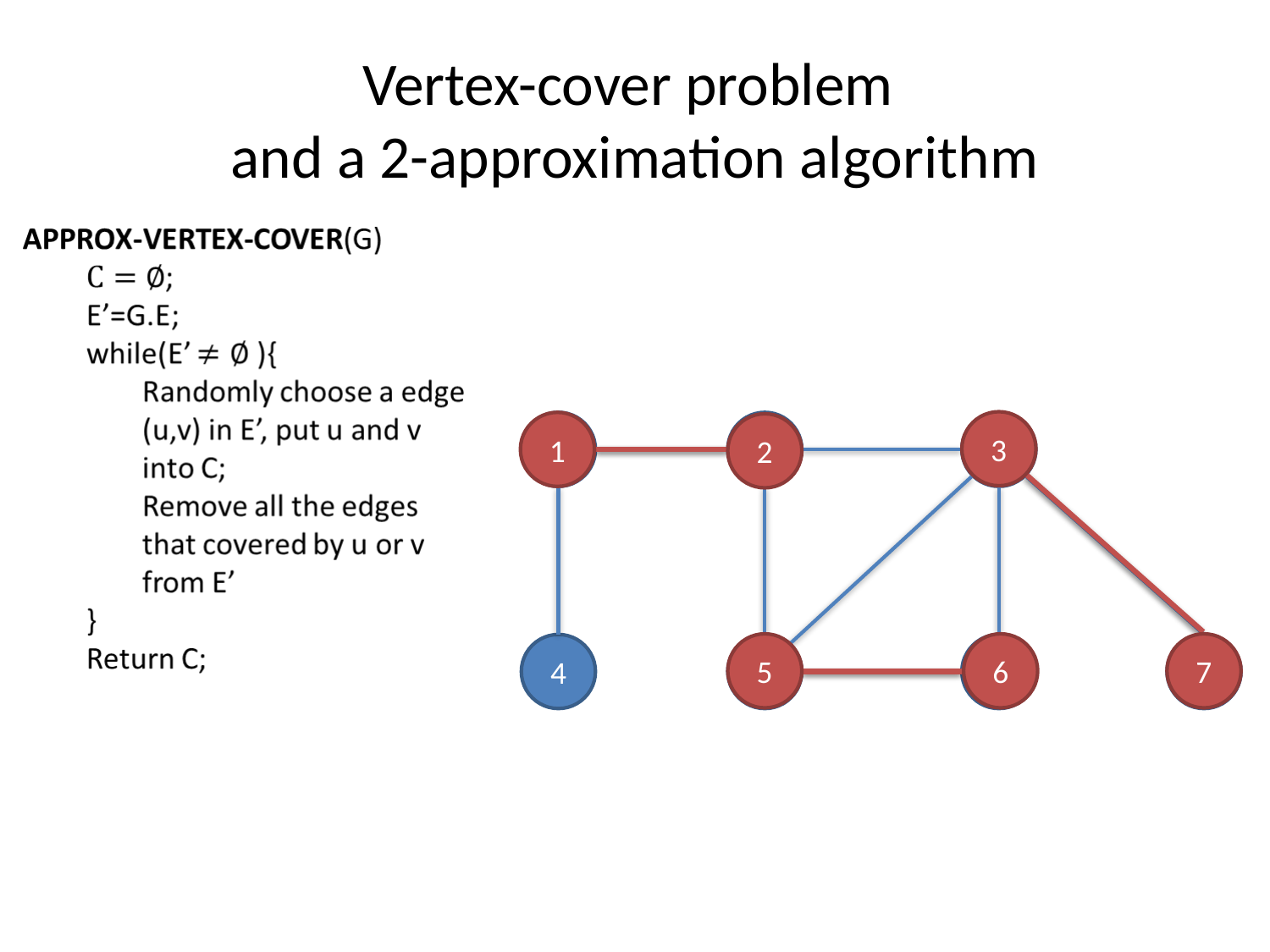

# Vertex-cover problem and a 2-approximation algorithm

3
1
1
2
3
2
5
6
7
4
5
6
7